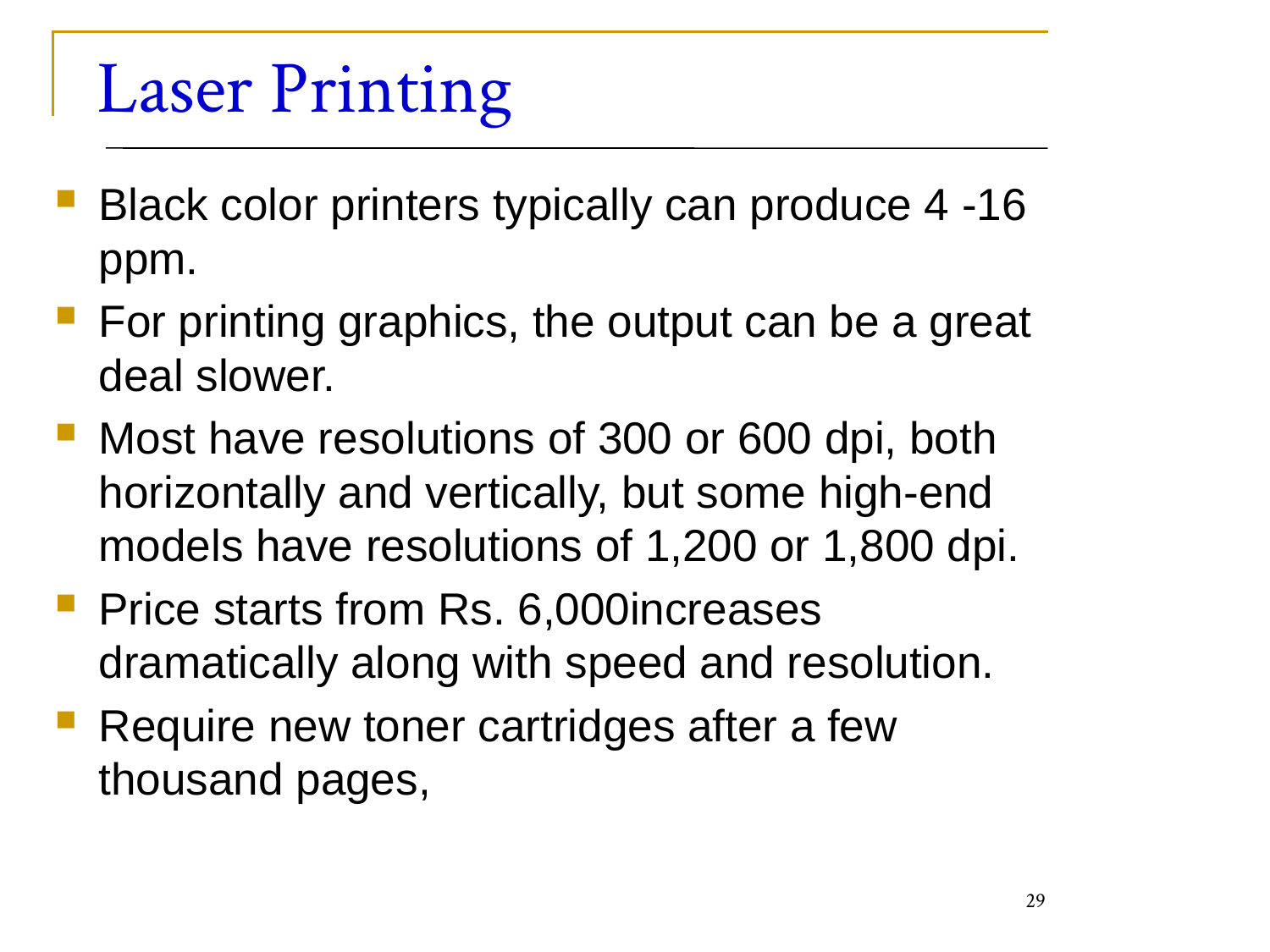

# Laser Printing
Black color printers typically can produce 4 -16 ppm.
For printing graphics, the output can be a great deal slower.
Most have resolutions of 300 or 600 dpi, both horizontally and vertically, but some high-end models have resolutions of 1,200 or 1,800 dpi.
Price starts from Rs. 6,000increases dramatically along with speed and resolution.
Require new toner cartridges after a few thousand pages,

29